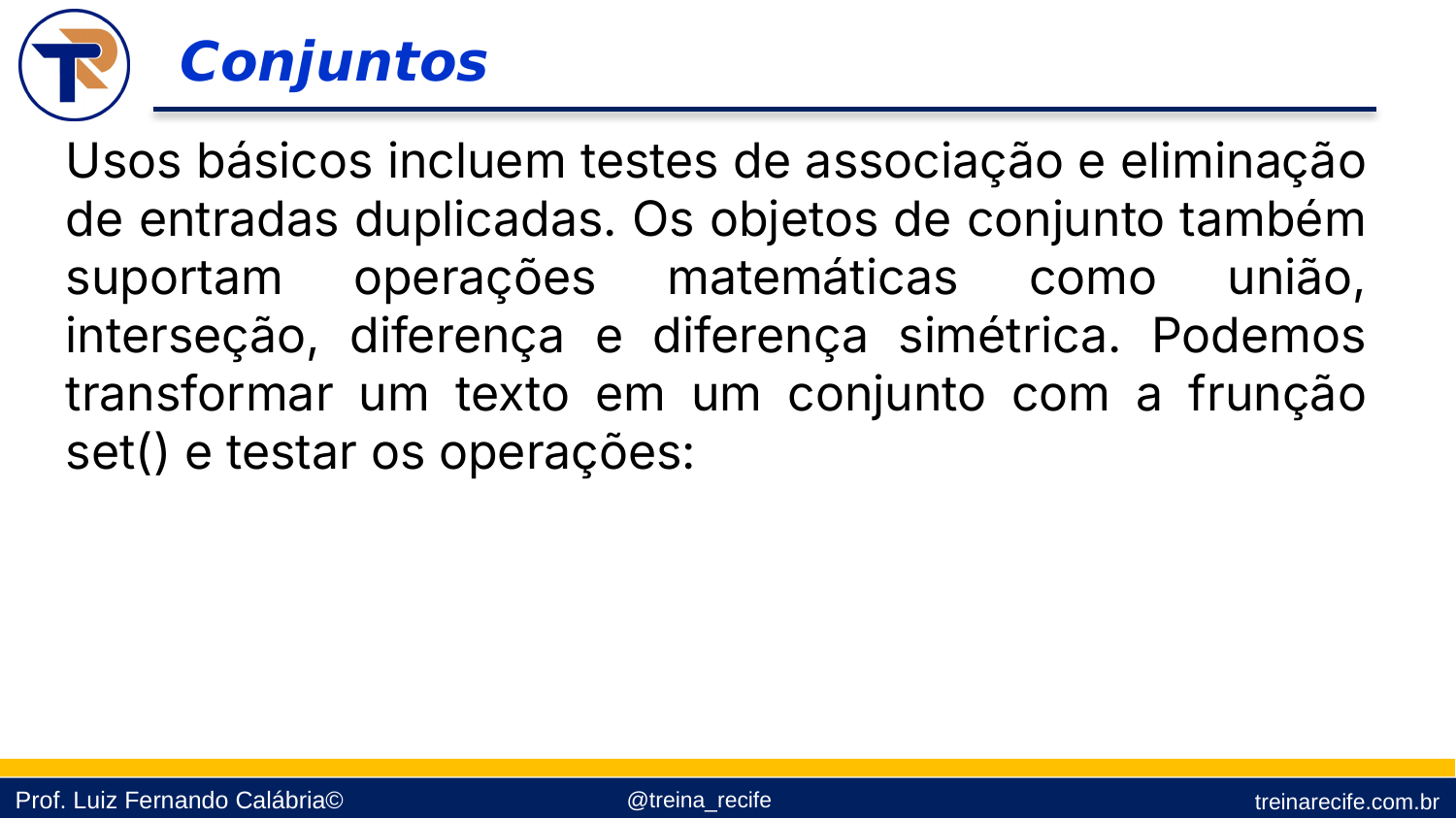

Conjuntos
Usos básicos incluem testes de associação e eliminação de entradas duplicadas. Os objetos de conjunto também suportam operações matemáticas como união, interseção, diferença e diferença simétrica. Podemos transformar um texto em um conjunto com a frunção set() e testar os operações: